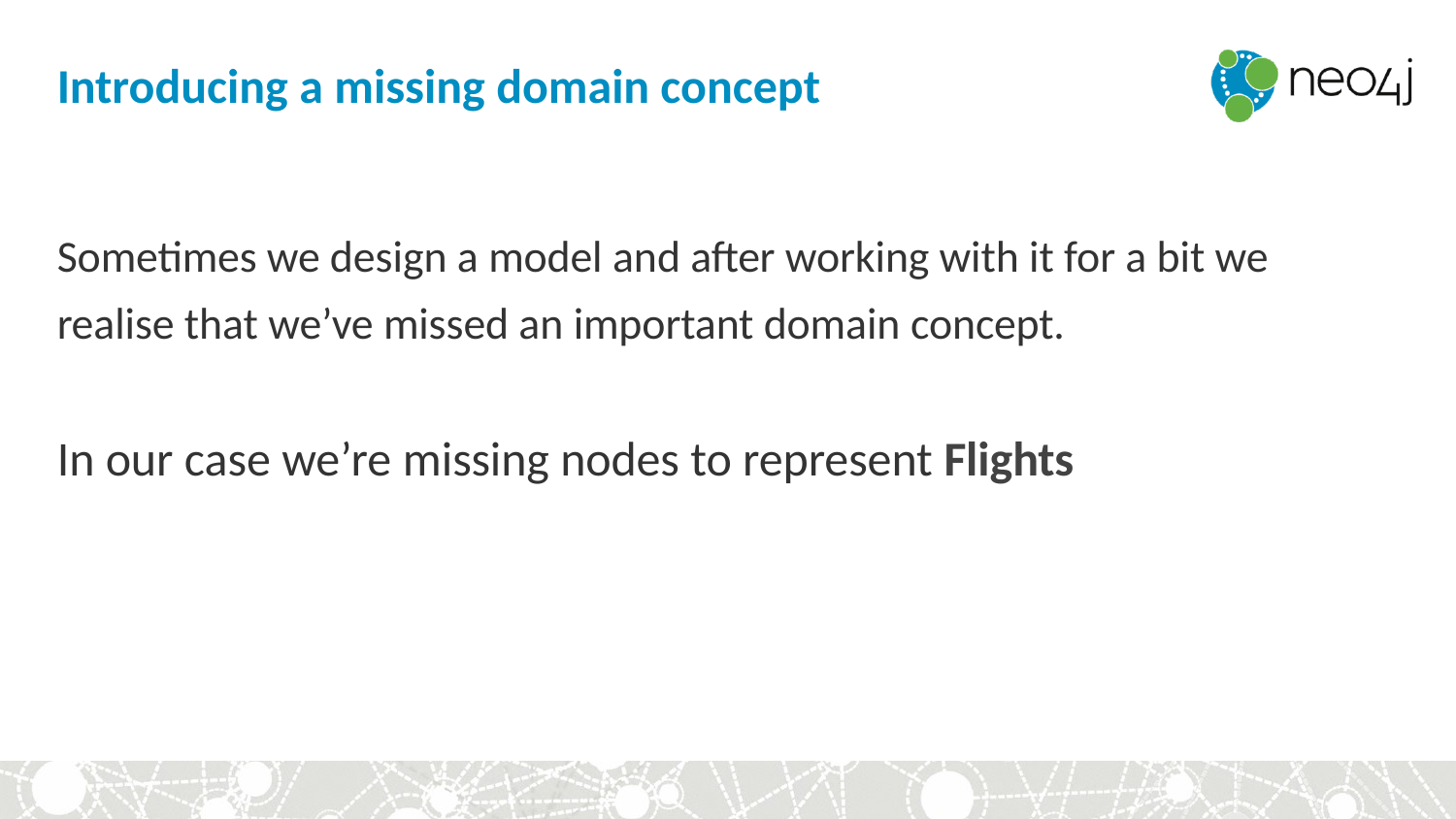

# Introducing a missing domain concept
Sometimes we design a model and after working with it for a bit we  realise that we’ve missed an important domain concept.

In our case we’re missing nodes to represent Flights